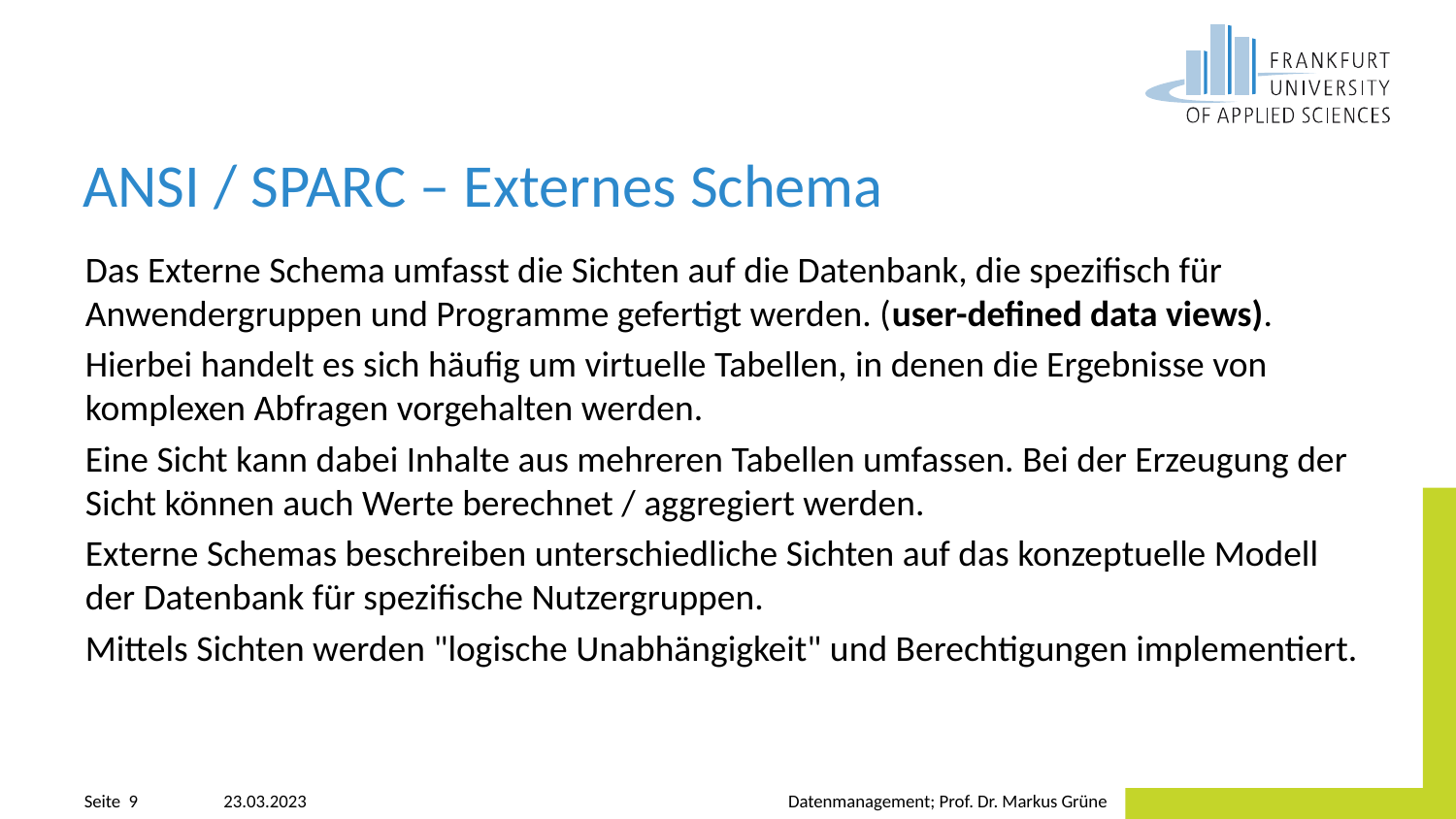

# ANSI / SPARC – Externes Schema
Das Externe Schema umfasst die Sichten auf die Datenbank, die spezifisch für Anwendergruppen und Programme gefertigt werden. (user-defined data views).
Hierbei handelt es sich häufig um virtuelle Tabellen, in denen die Ergebnisse von komplexen Abfragen vorgehalten werden.
Eine Sicht kann dabei Inhalte aus mehreren Tabellen umfassen. Bei der Erzeugung der Sicht können auch Werte berechnet / aggregiert werden.
Externe Schemas beschreiben unterschiedliche Sichten auf das konzeptuelle Modell der Datenbank für spezifische Nutzergruppen.
Mittels Sichten werden "logische Unabhängigkeit" und Berechtigungen implementiert.
23.03.2023
Datenmanagement; Prof. Dr. Markus Grüne
Seite  9